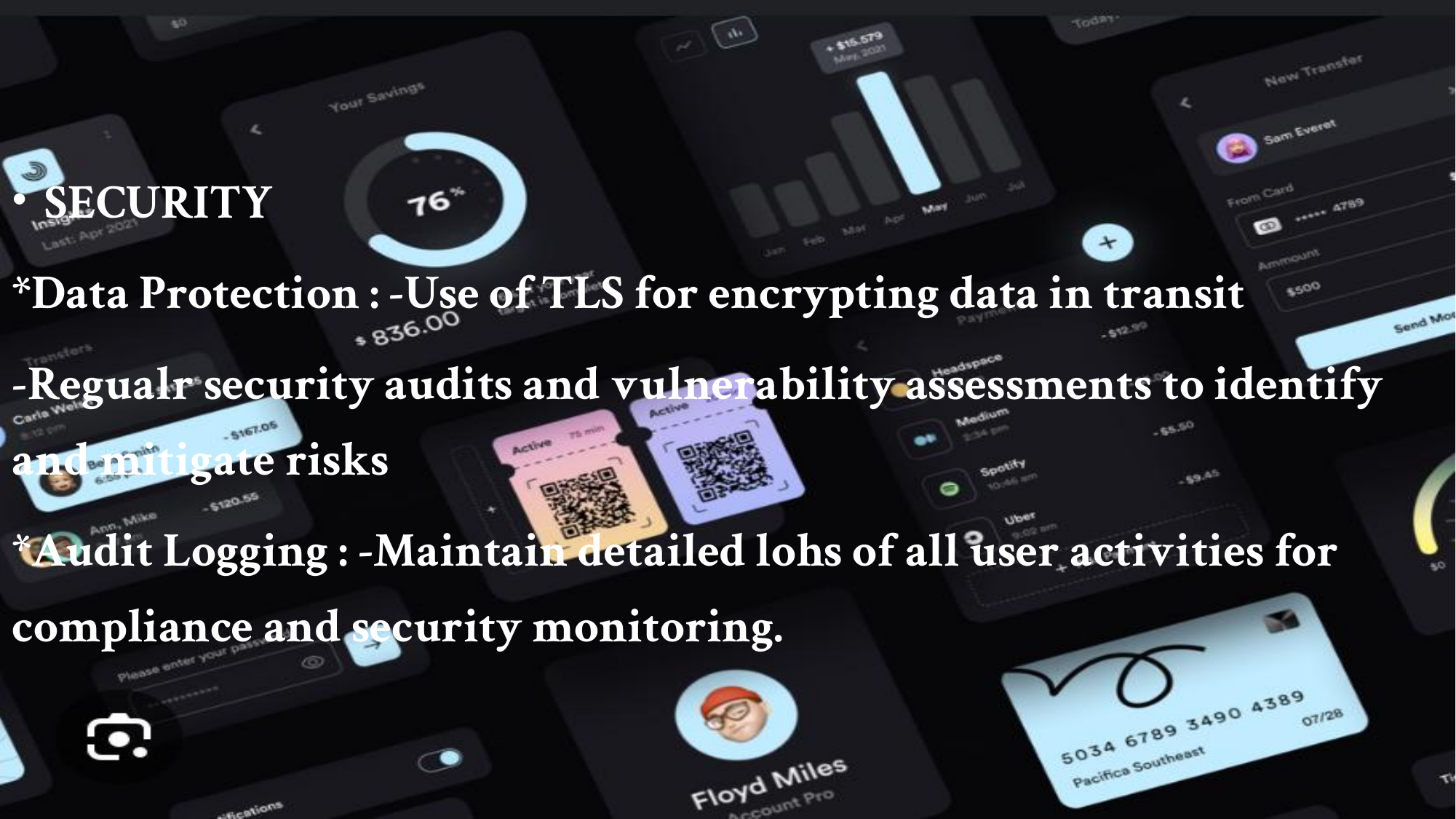

#

SECURITY
*Data Protection : -Use of TLS for encrypting data in transit
-Regualr security audits and vulnerability assessments to identify and mitigate risks
*Audit Logging : -Maintain detailed lohs of all user activities for compliance and security monitoring.